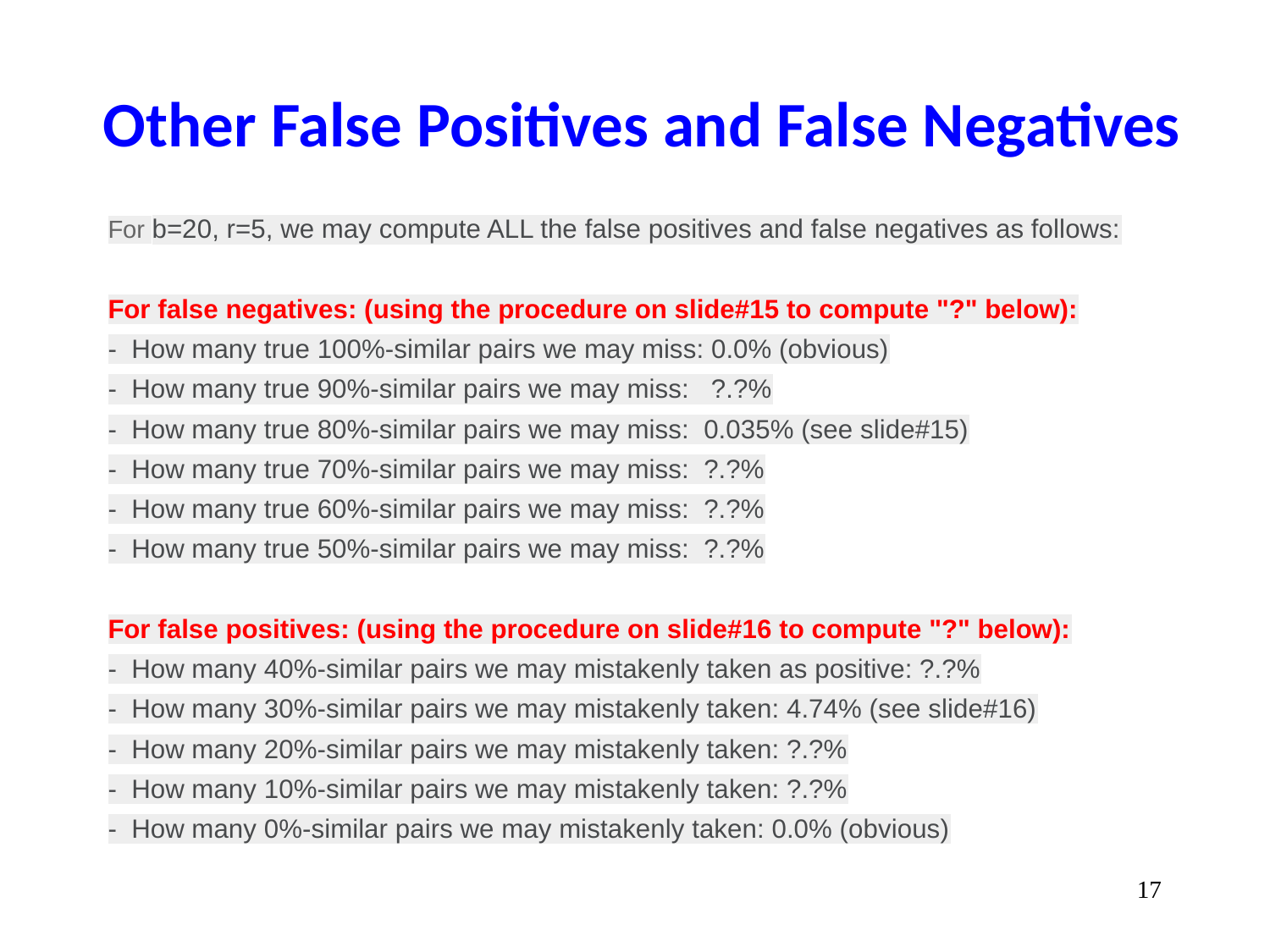

# Other False Positives and False Negatives
For b=20, r=5, we may compute ALL the false positives and false negatives as follows:

For false negatives: (using the procedure on slide#15 to compute "?" below):
-  How many true 100%-similar pairs we may miss: 0.0% (obvious)
-  How many true 90%-similar pairs we may miss:   ?.?%
-  How many true 80%-similar pairs we may miss:  0.035% (see slide#15)
-  How many true 70%-similar pairs we may miss:  ?.?%
-  How many true 60%-similar pairs we may miss:  ?.?%
-  How many true 50%-similar pairs we may miss:  ?.?%

For false positives: (using the procedure on slide#16 to compute "?" below):
-  How many 40%-similar pairs we may mistakenly taken as positive: ?.?%
-  How many 30%-similar pairs we may mistakenly taken: 4.74% (see slide#16)
-  How many 20%-similar pairs we may mistakenly taken: ?.?%
-  How many 10%-similar pairs we may mistakenly taken: ?.?%
-  How many 0%-similar pairs we may mistakenly taken: 0.0% (obvious)
17